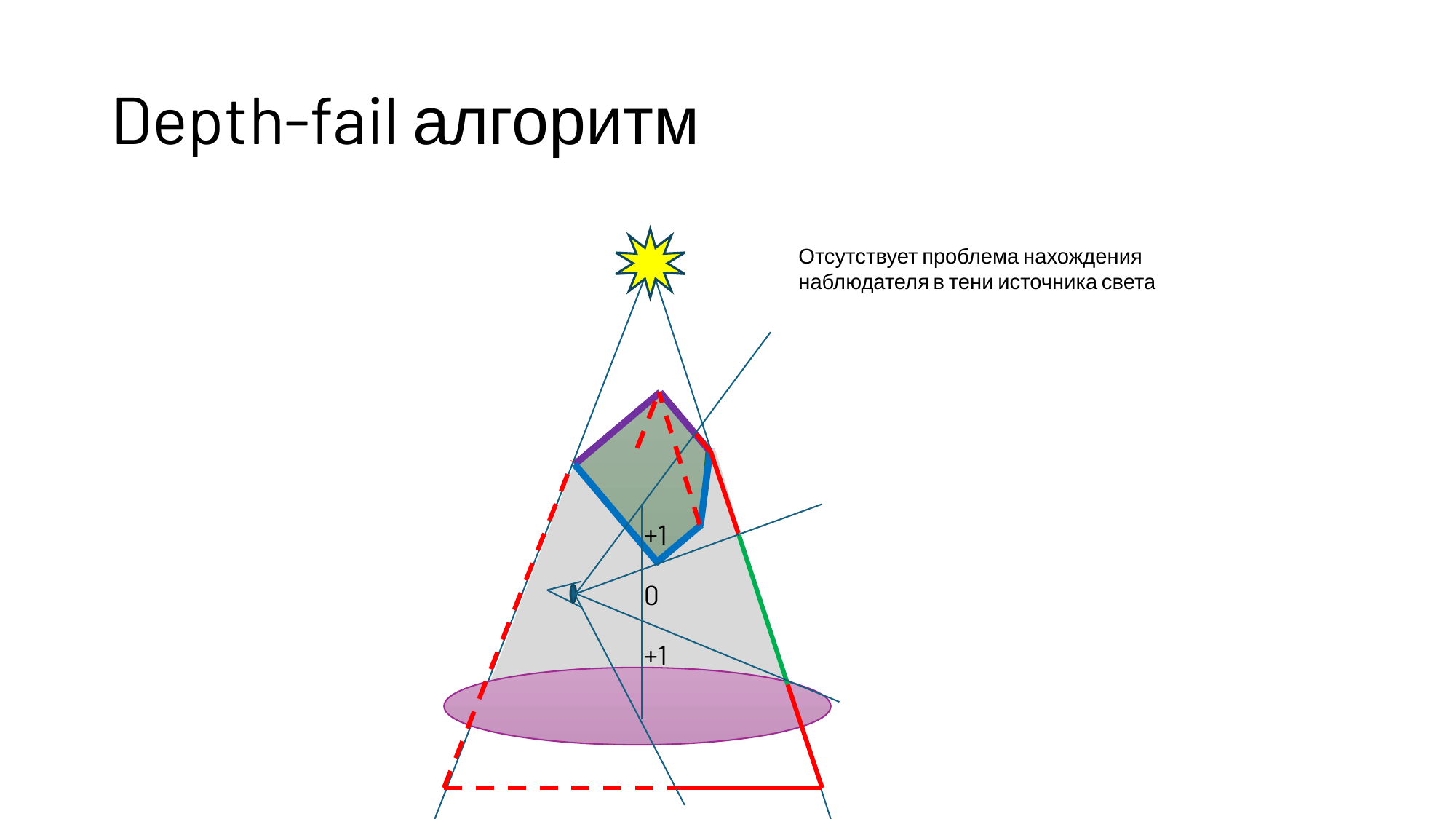

# Depth-fail алгоритм

Отсутствует проблема нахождения наблюдателя в тени источника света

+1
0

+1